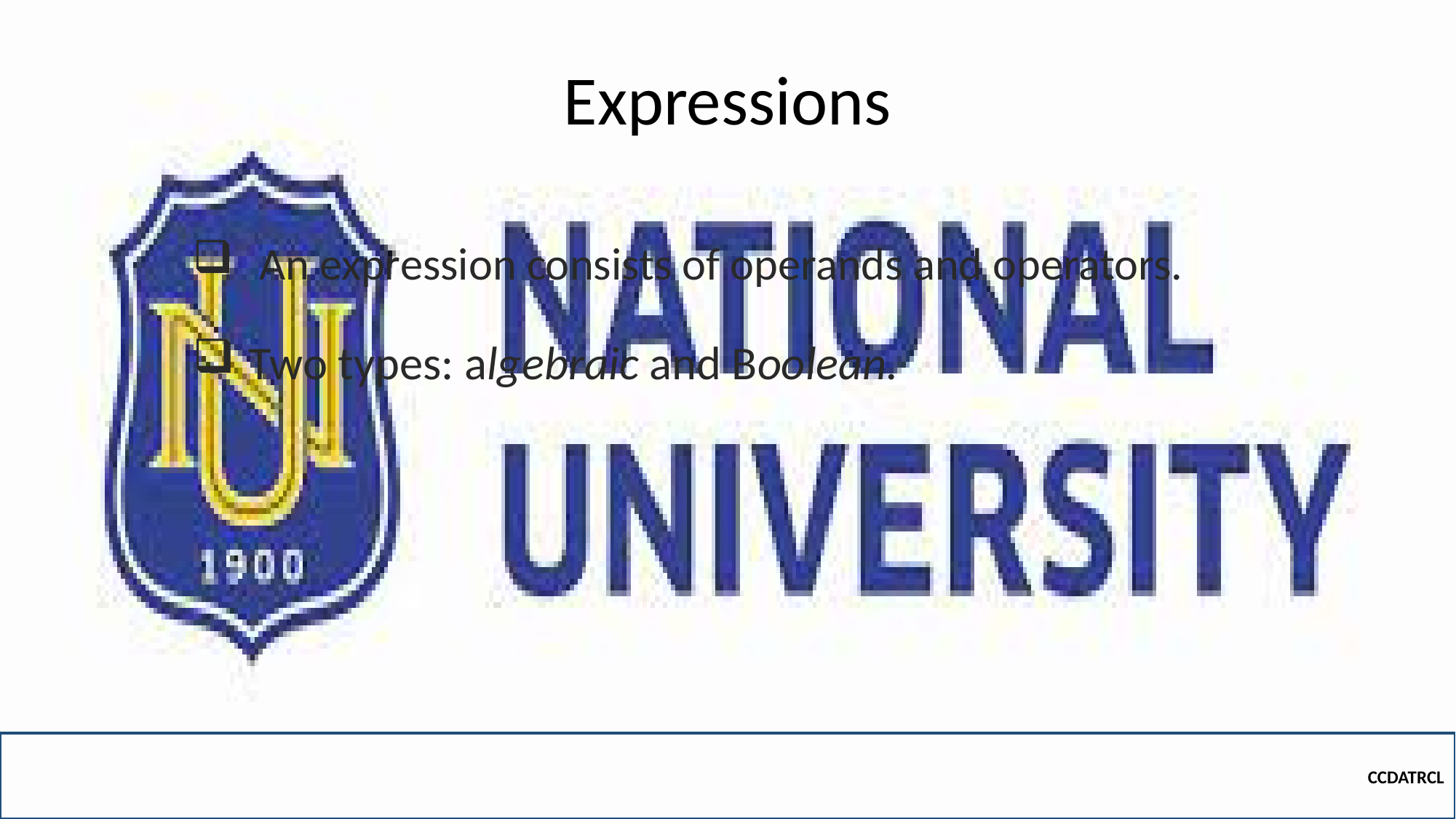

# Expressions

 An expression consists of operands and operators.

Two types: algebraic and Boolean.

CCDATRCL